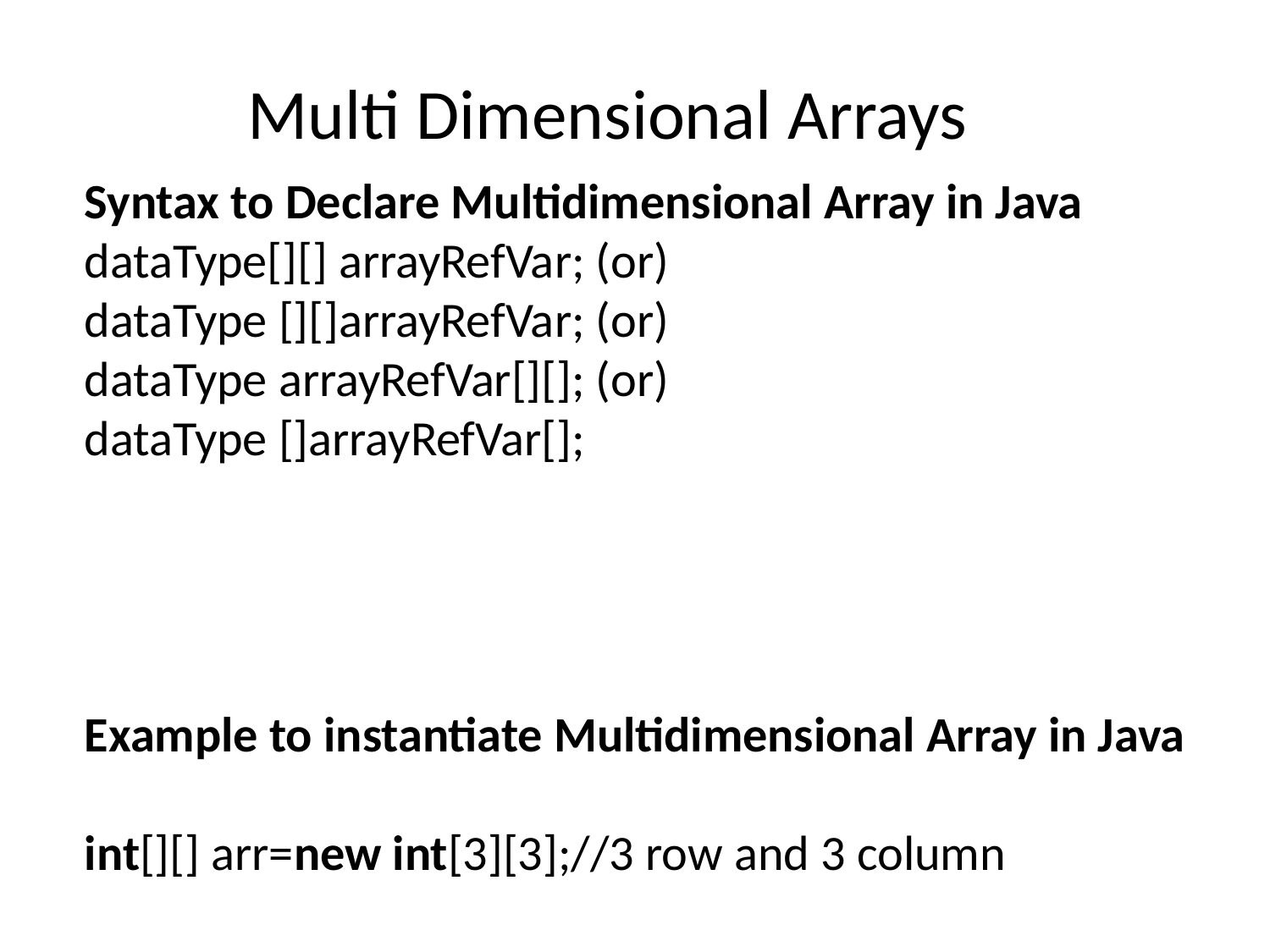

# Multi Dimensional Arrays
Syntax to Declare Multidimensional Array in Java
dataType[][] arrayRefVar; (or)
dataType [][]arrayRefVar; (or)
dataType arrayRefVar[][]; (or)
dataType []arrayRefVar[];

Example to instantiate Multidimensional Array in Java

int[][] arr=new int[3][3];//3 row and 3 column